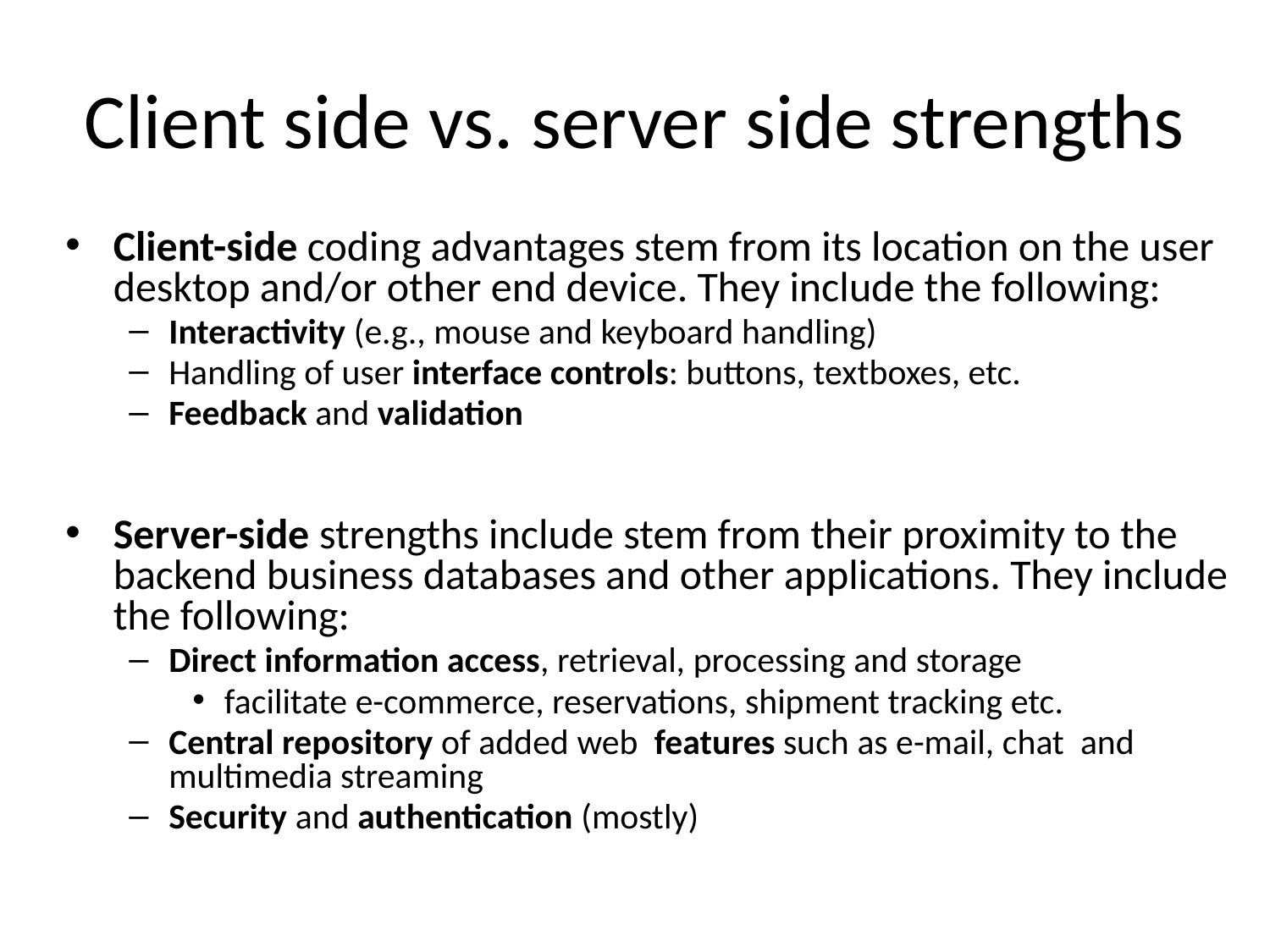

# Client side vs. server side strengths
Client-side coding advantages stem from its location on the user desktop and/or other end device. They include the following:
Interactivity (e.g., mouse and keyboard handling)
Handling of user interface controls: buttons, textboxes, etc.
Feedback and validation

Server-side strengths include stem from their proximity to the backend business databases and other applications. They include the following:
Direct information access, retrieval, processing and storage
facilitate e-commerce, reservations, shipment tracking etc.
Central repository of added web  features such as e-mail, chat  and multimedia streaming
Security and authentication (mostly)